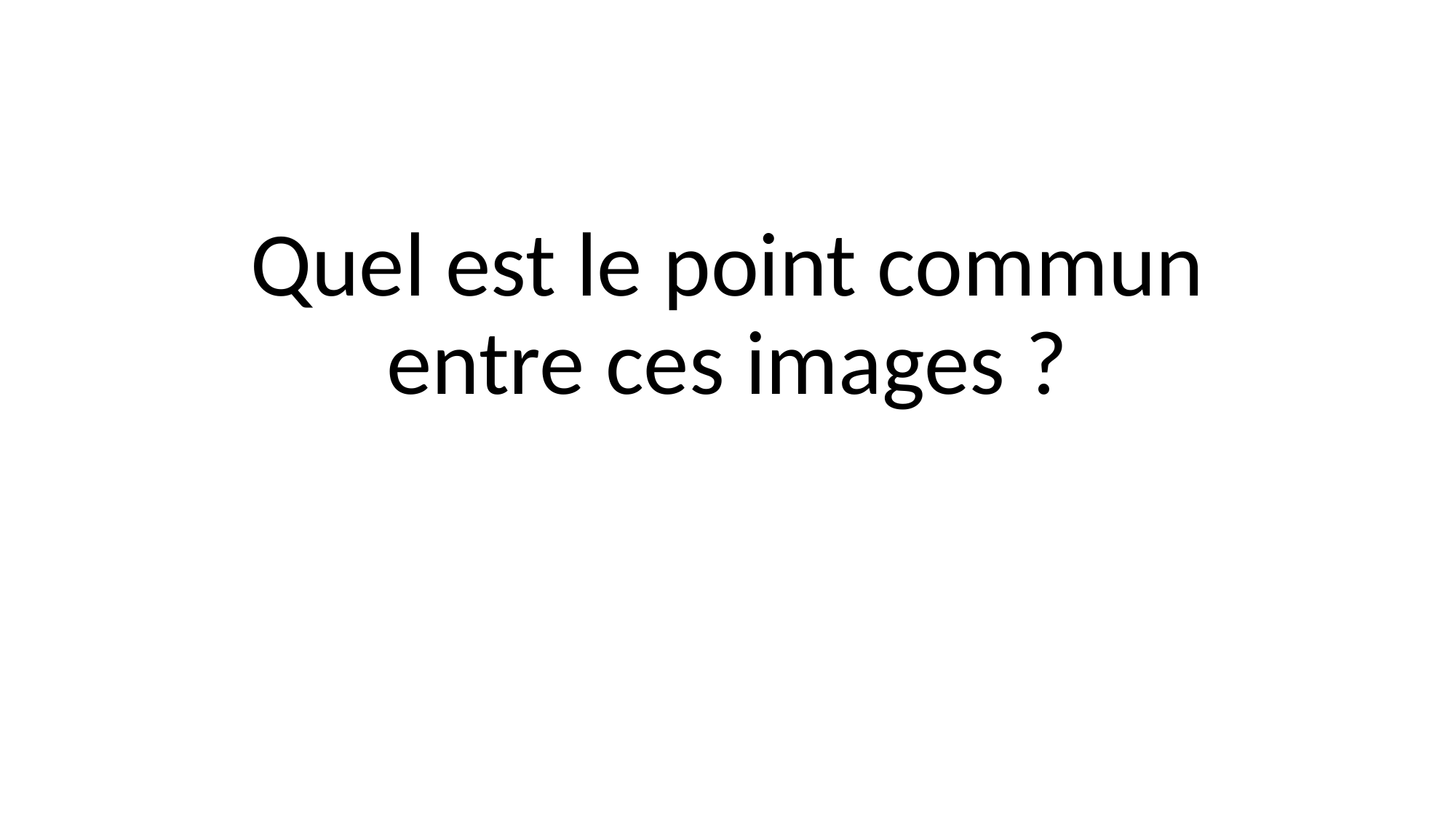

# Quel est le point commun entre ces images ?